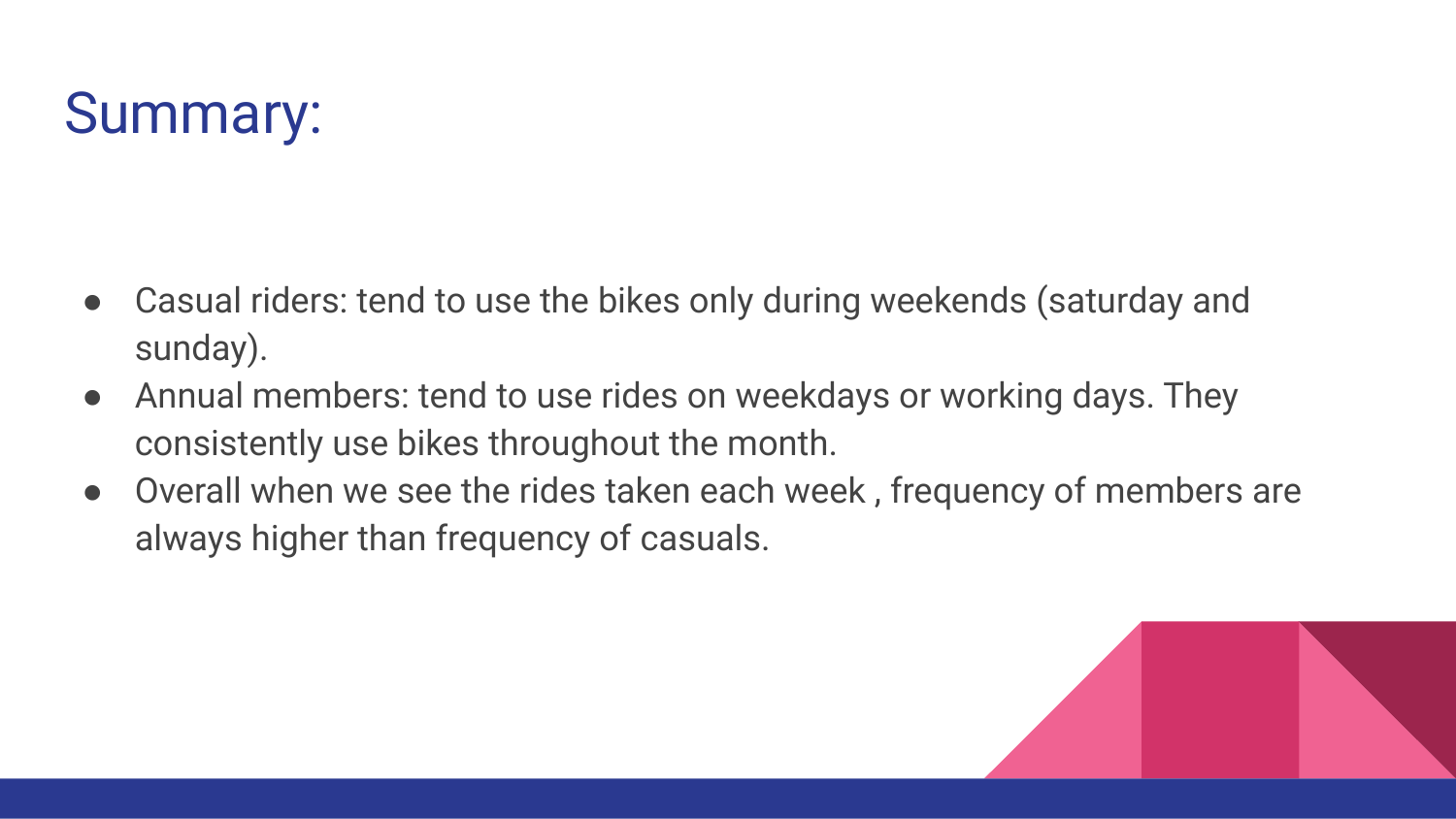

# Summary:
Casual riders: tend to use the bikes only during weekends (saturday and sunday).
Annual members: tend to use rides on weekdays or working days. They consistently use bikes throughout the month.
Overall when we see the rides taken each week , frequency of members are always higher than frequency of casuals.